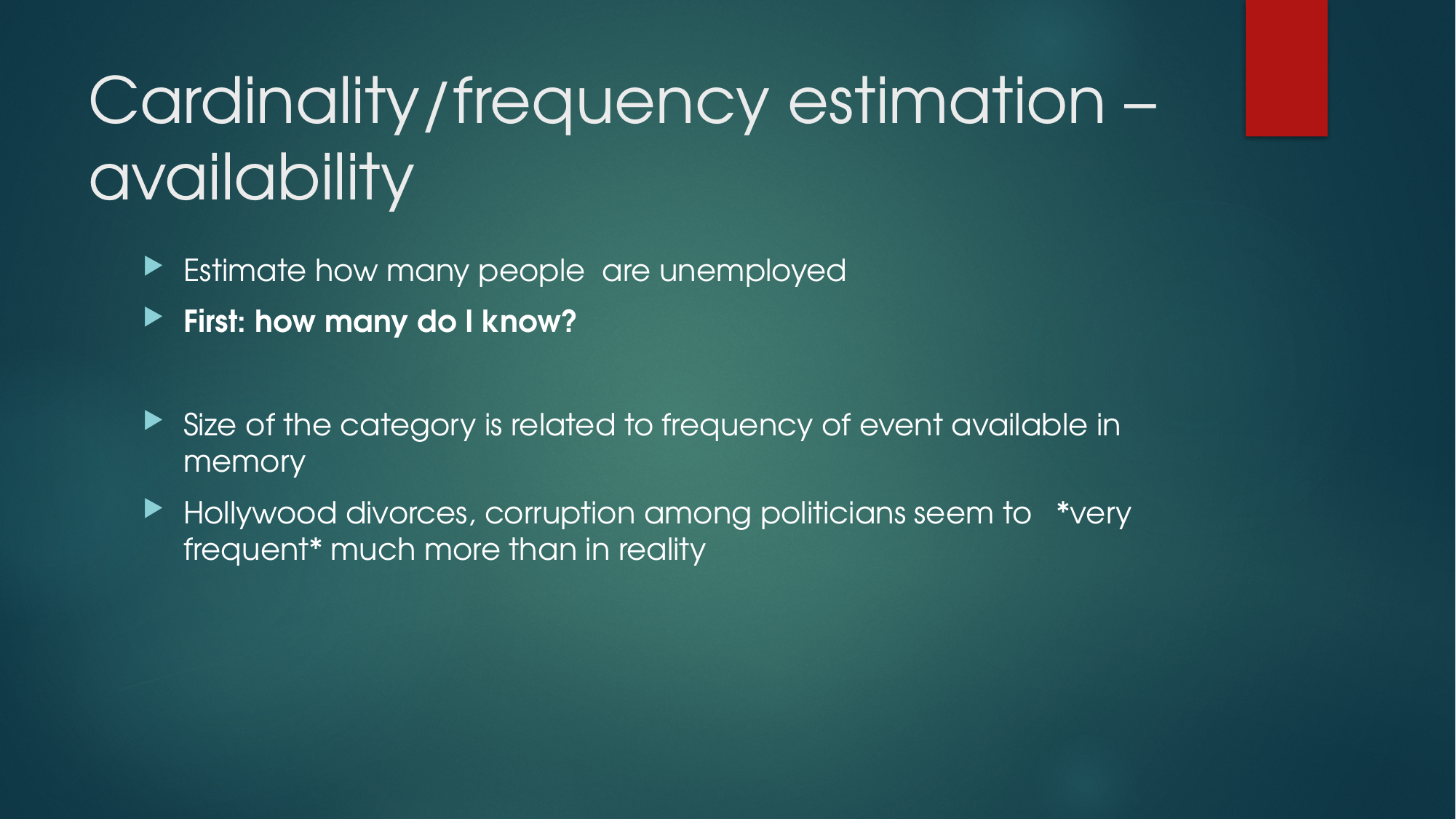

# Cardinality/frequency estimation – availability
Estimate how many people  are unemployed
First: how many do I know?

Size of the category is related to frequency of event available in memory
Hollywood divorces, corruption among politicians seem to   *very frequent* much more than in reality